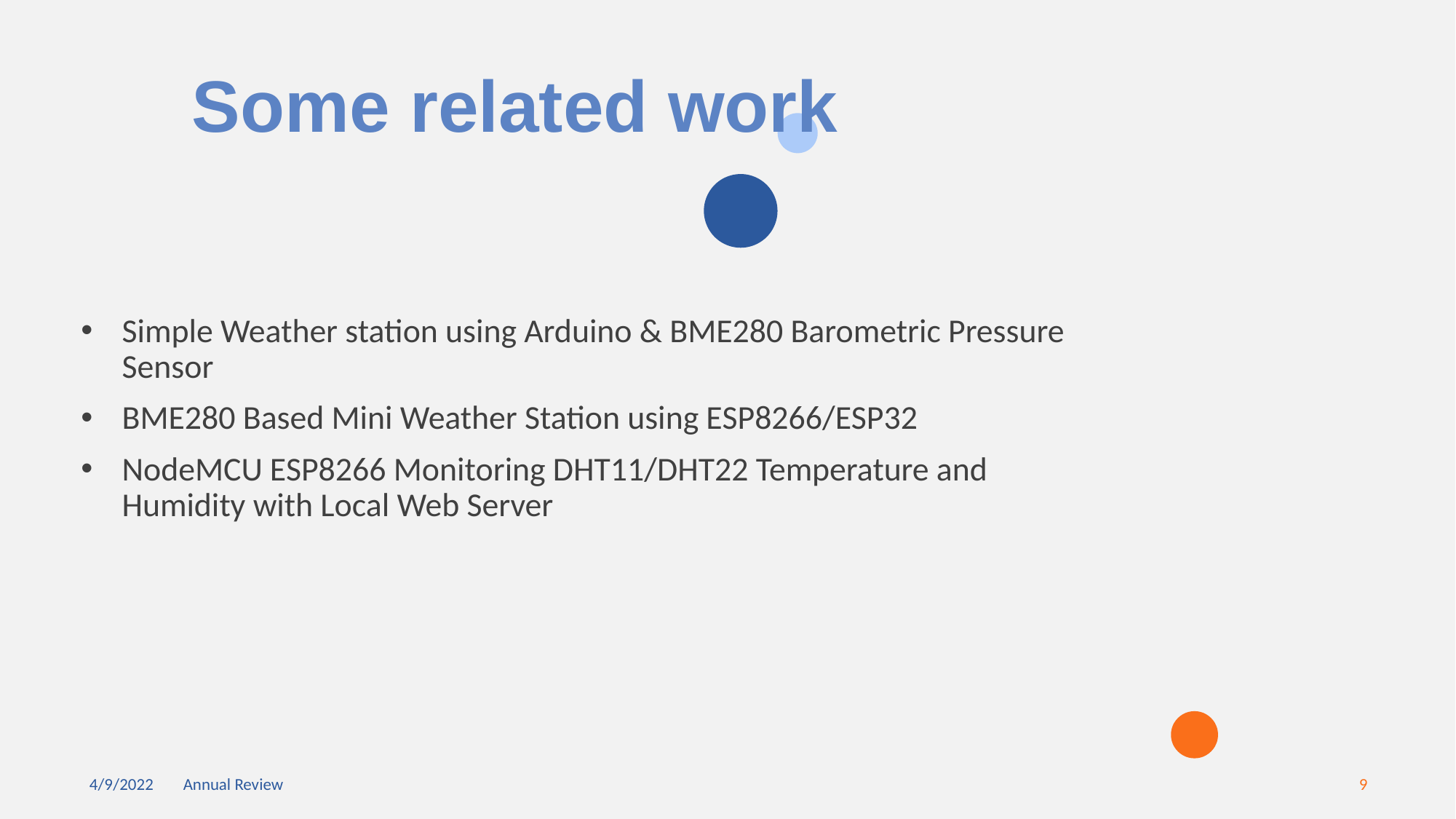

# Some related work
Simple Weather station using Arduino & BME280 Barometric Pressure Sensor
BME280 Based Mini Weather Station using ESP8266/ESP32
NodeMCU ESP8266 Monitoring DHT11/DHT22 Temperature and Humidity with Local Web Server